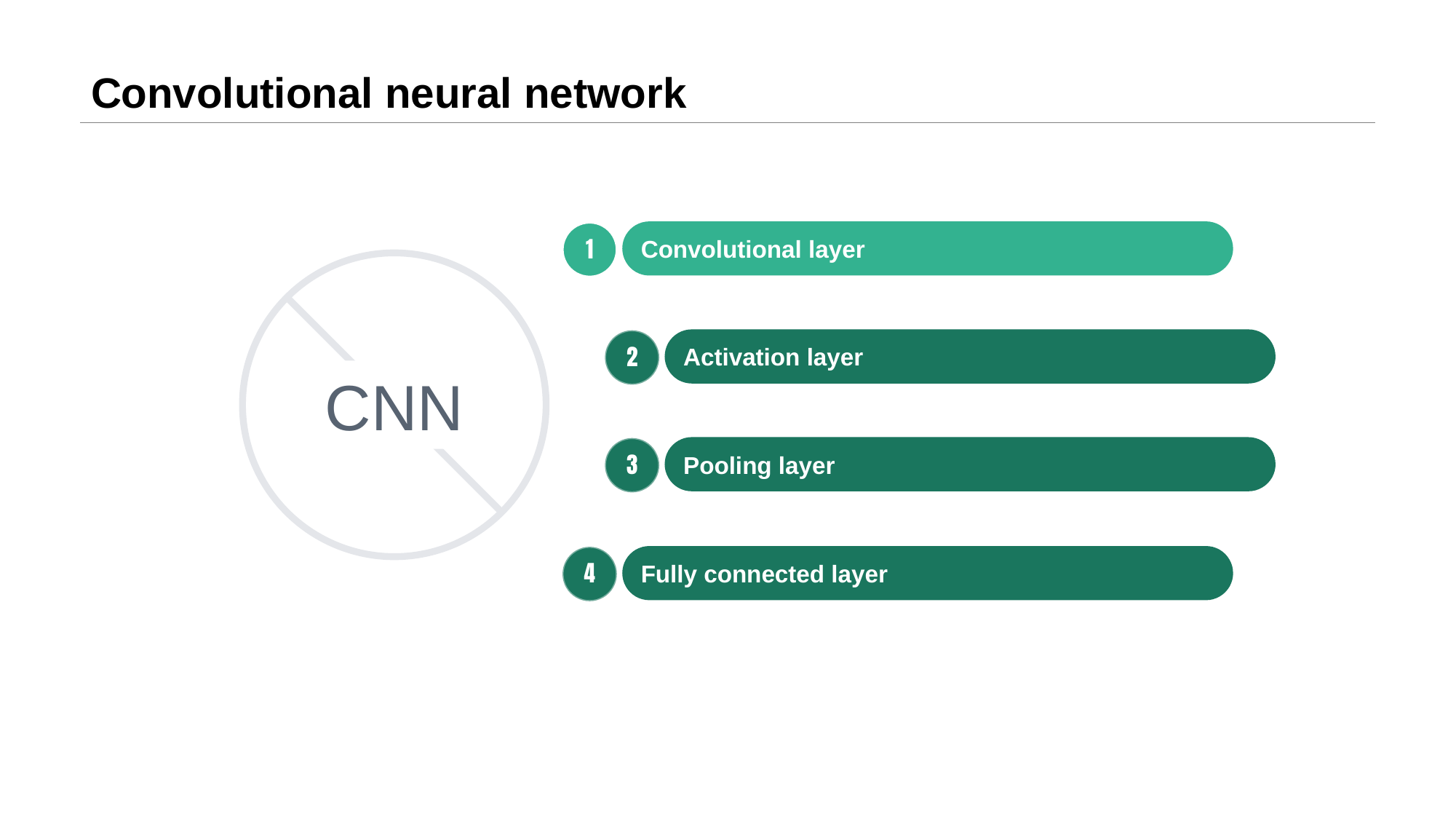

# Convolutional neural network
Convolutional layer
1

Activation layer
2
CNN
Pooling layer
3
Fully connected layer
4